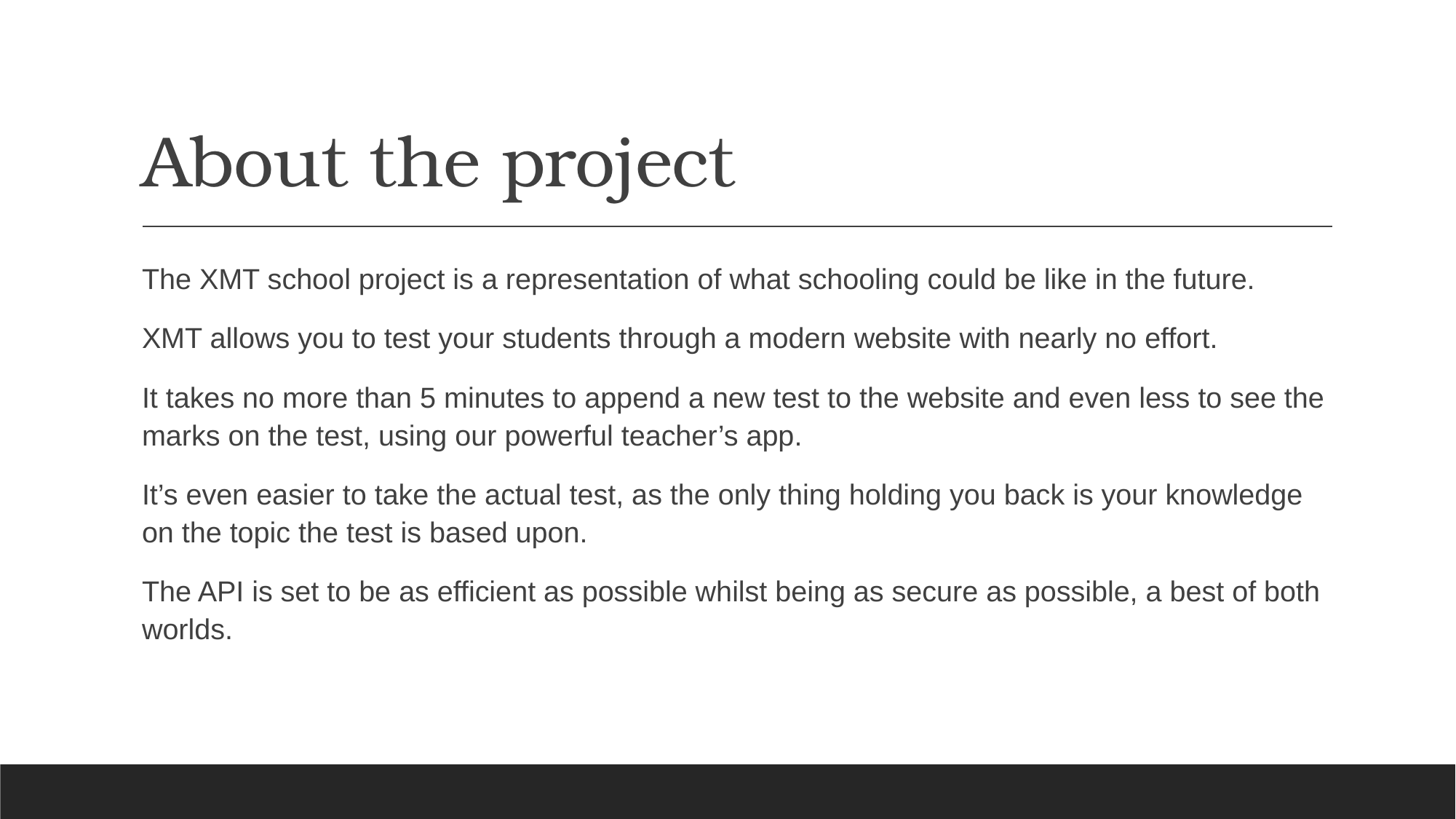

# About the project
The XMT school project is a representation of what schooling could be like in the future.
XMT allows you to test your students through a modern website with nearly no effort.
It takes no more than 5 minutes to append a new test to the website and even less to see the marks on the test, using our powerful teacher’s app.
It’s even easier to take the actual test, as the only thing holding you back is your knowledge on the topic the test is based upon.
The API is set to be as efficient as possible whilst being as secure as possible, a best of both worlds.